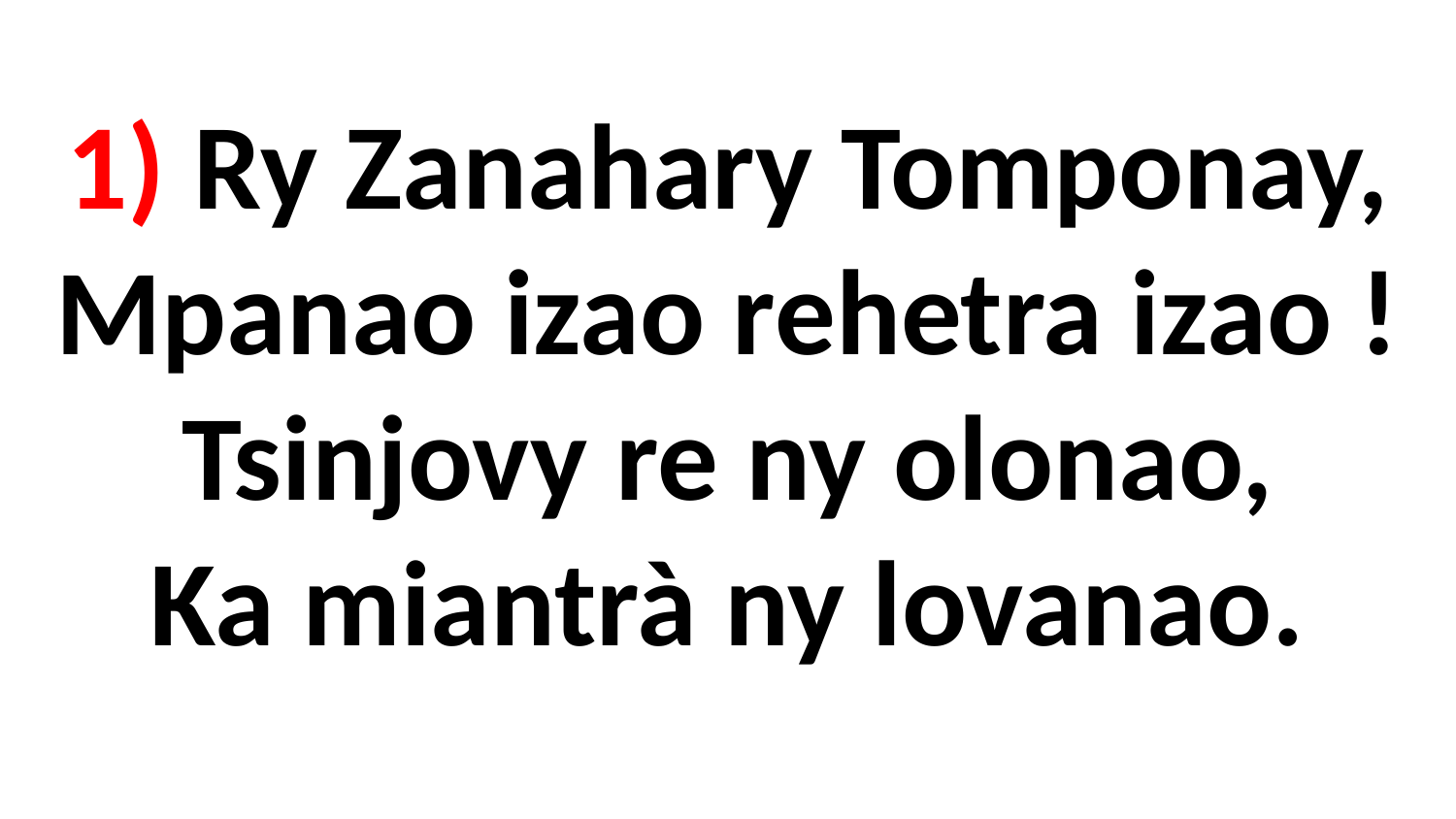

# 1) Ry Zanahary Tomponay, Mpanao izao rehetra izao ! Tsinjovy re ny olonao, Ka miantrà ny lovanao.